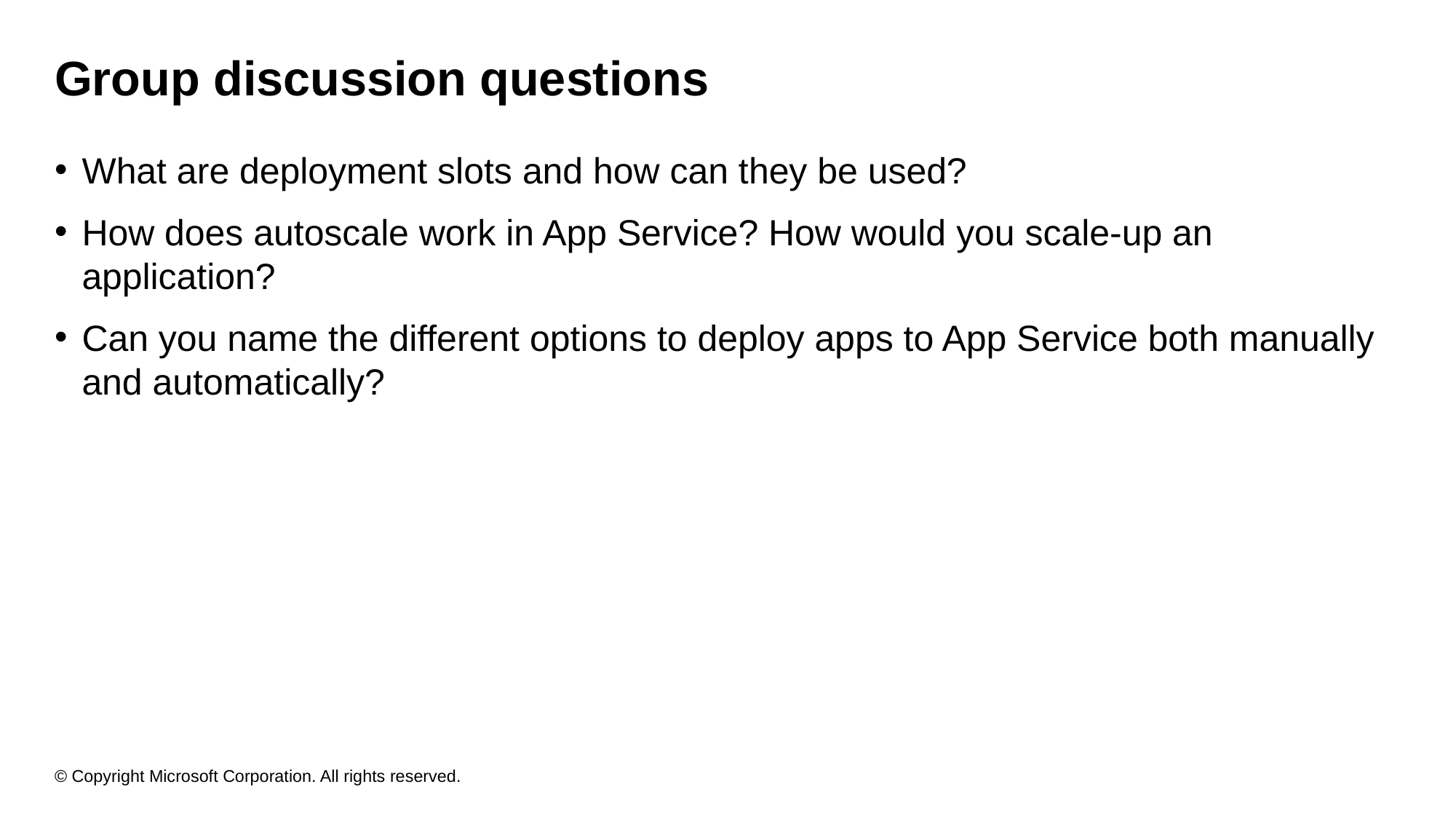

# Group discussion questions
What are deployment slots and how can they be used?
How does autoscale work in App Service? How would you scale-up an application?
Can you name the different options to deploy apps to App Service both manually and automatically?